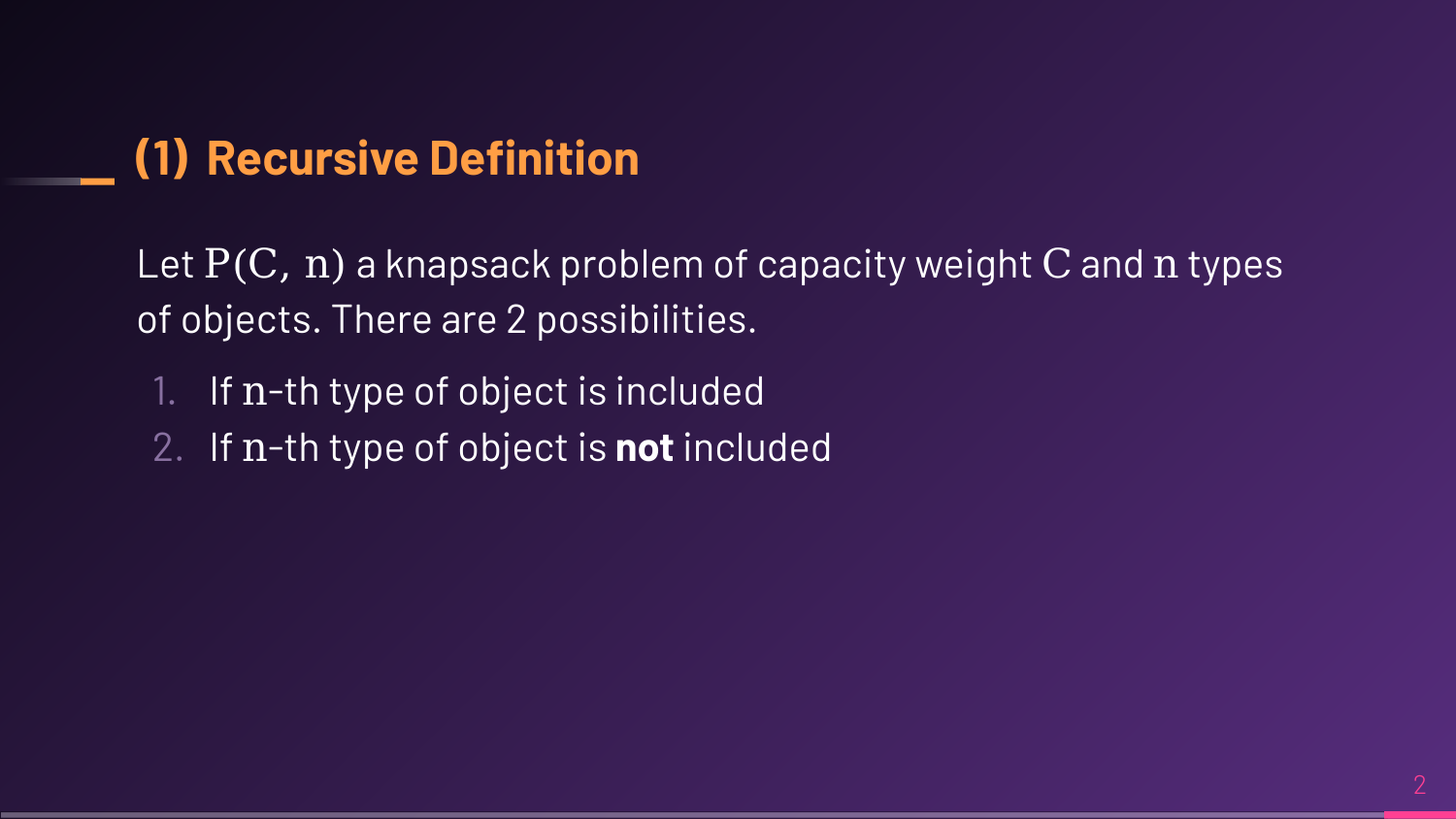

# (1)  Recursive Definition
Let P(C, n) a knapsack problem of capacity weight C and n types of objects. There are 2 possibilities.
If n-th type of object is included
If n-th type of object is not included
2